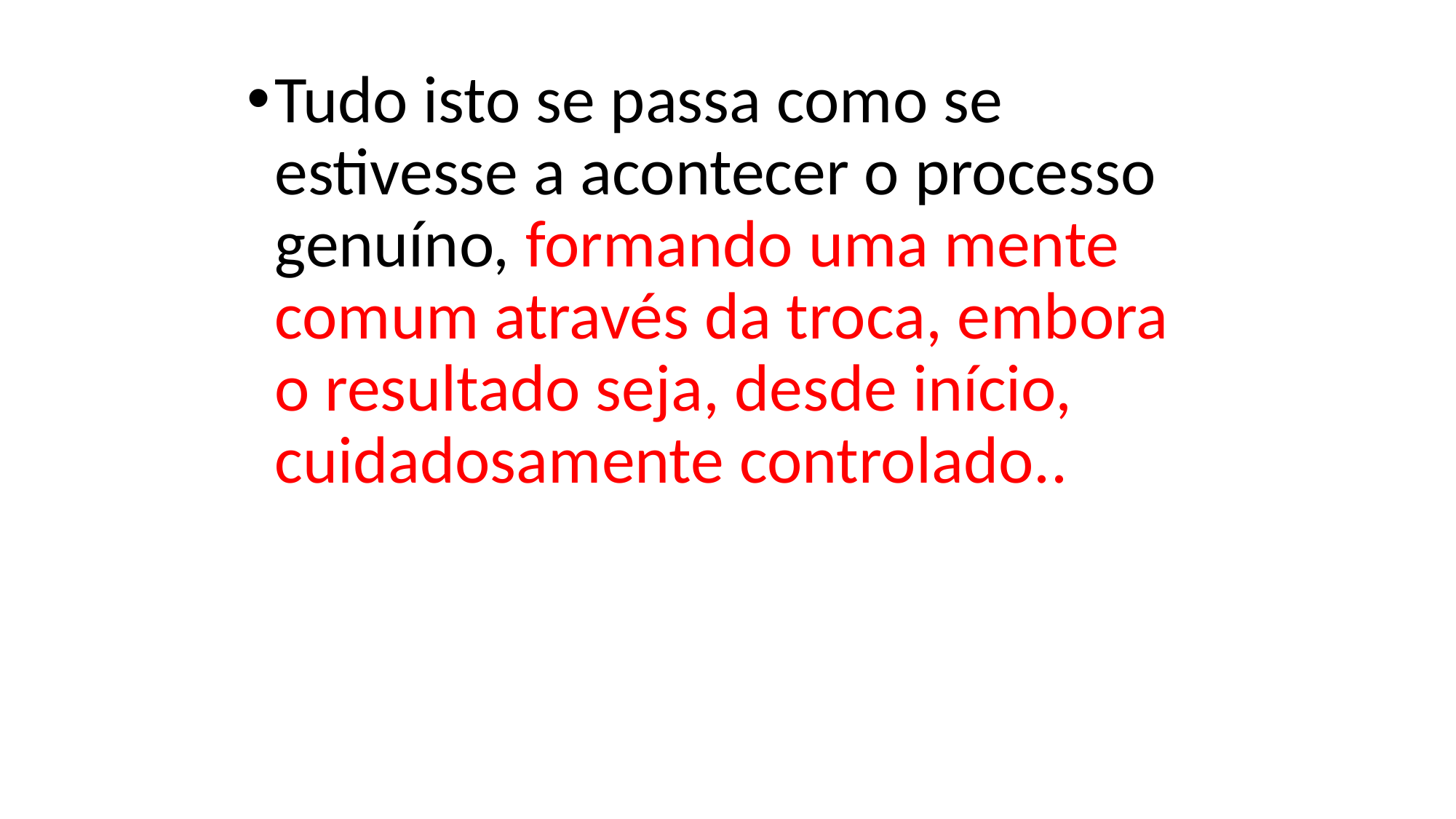

Tudo isto se passa como se estivesse a acontecer o processo genuíno, formando uma mente comum através da troca, embora o resultado seja, desde início, cuidadosamente controlado..